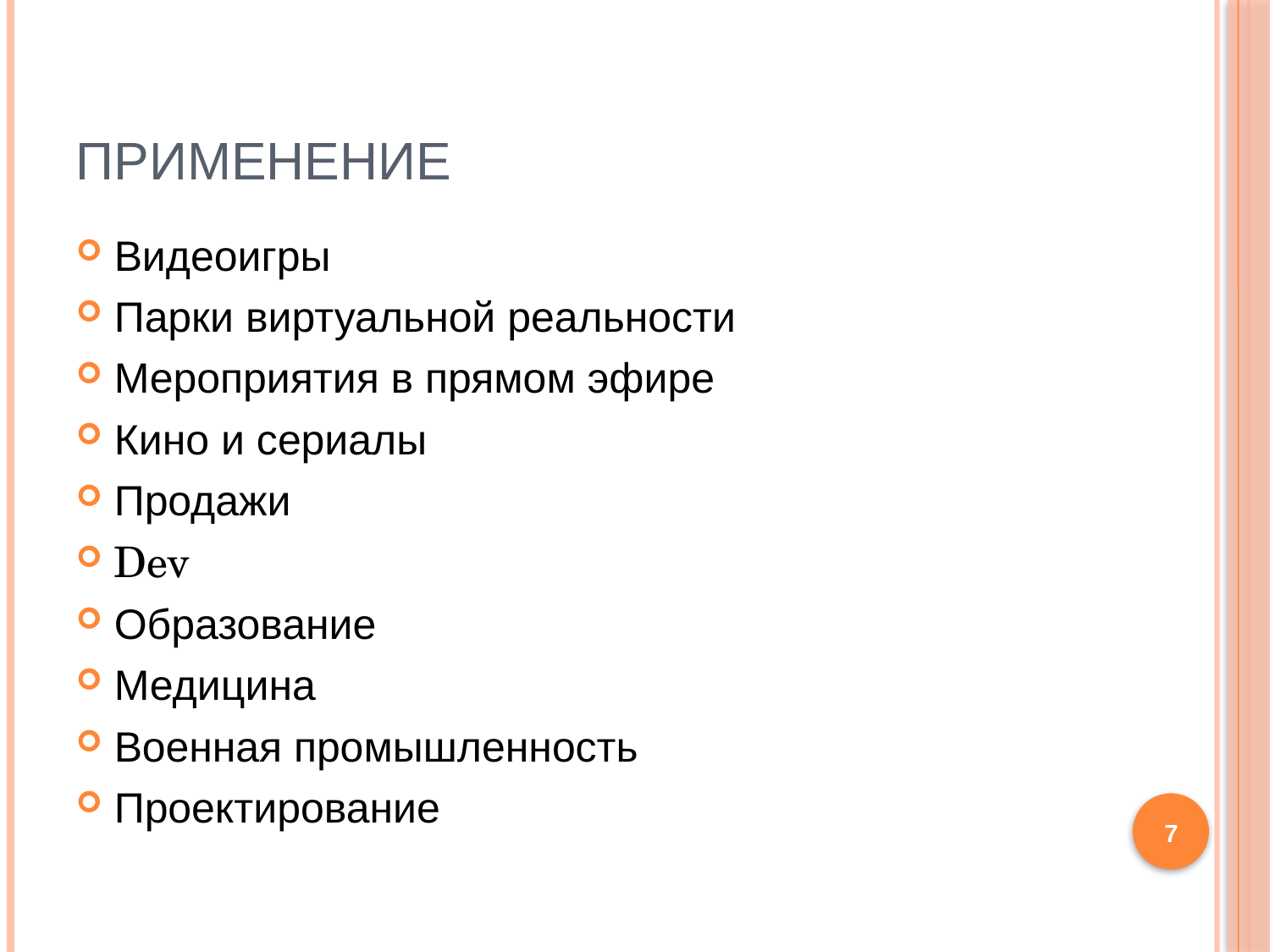

# Применение
Видеоигры
Парки виртуальной реальности
Мероприятия в прямом эфире
Кино и сериалы
Продажи
Dev
Образование
Медицина
Военная промышленность
Проектирование
7